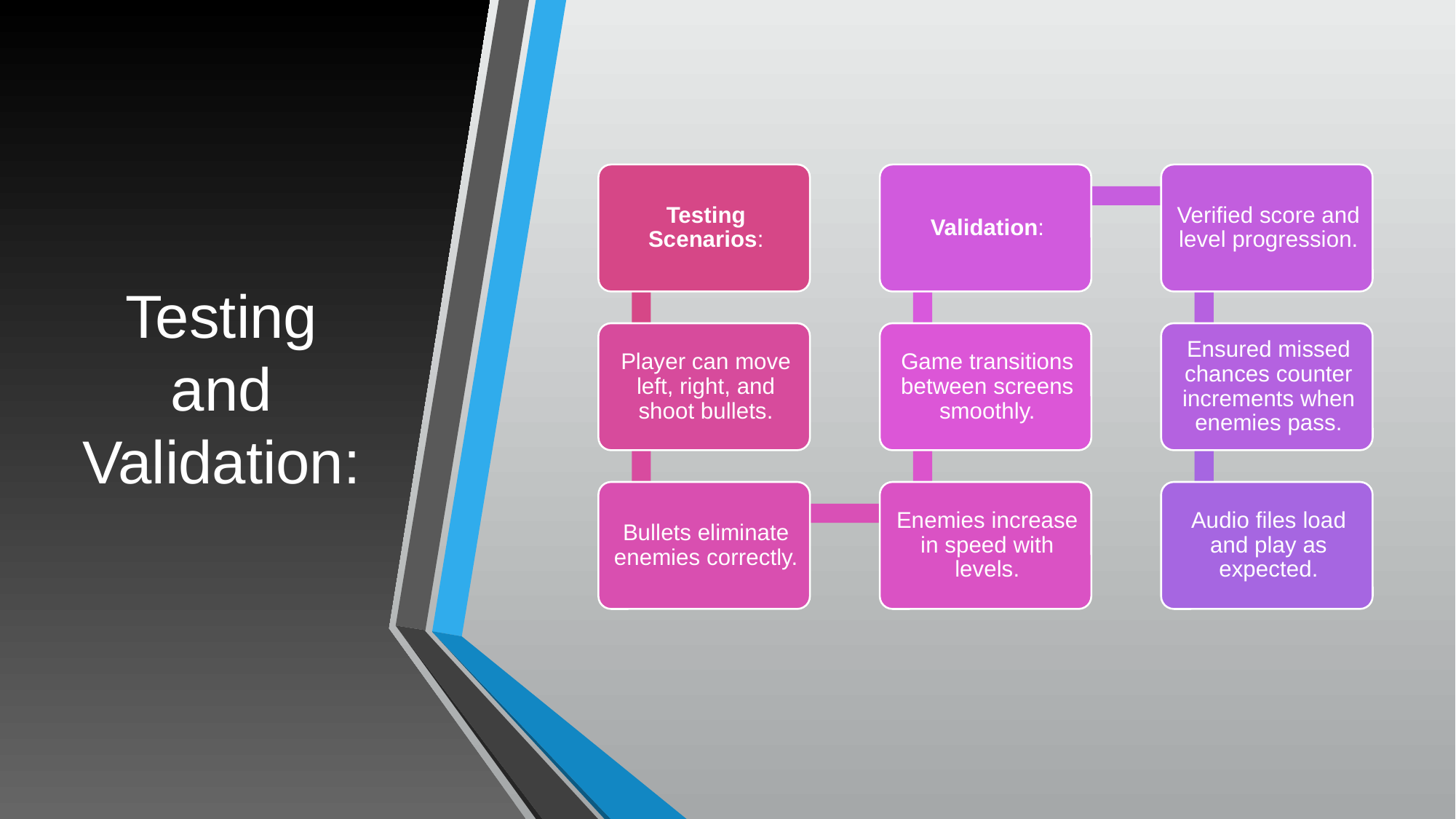

# Testing and Validation:
Testing Scenarios:
Player can move left, right, and shoot bullets.
Bullets eliminate enemies correctly.
Enemies increase in speed with levels.
Game transitions between screens smoothly.
Validation:
Verified score and level progression.
Ensured missed chances counter increments when enemies pass.
Audio files load and play as expected.